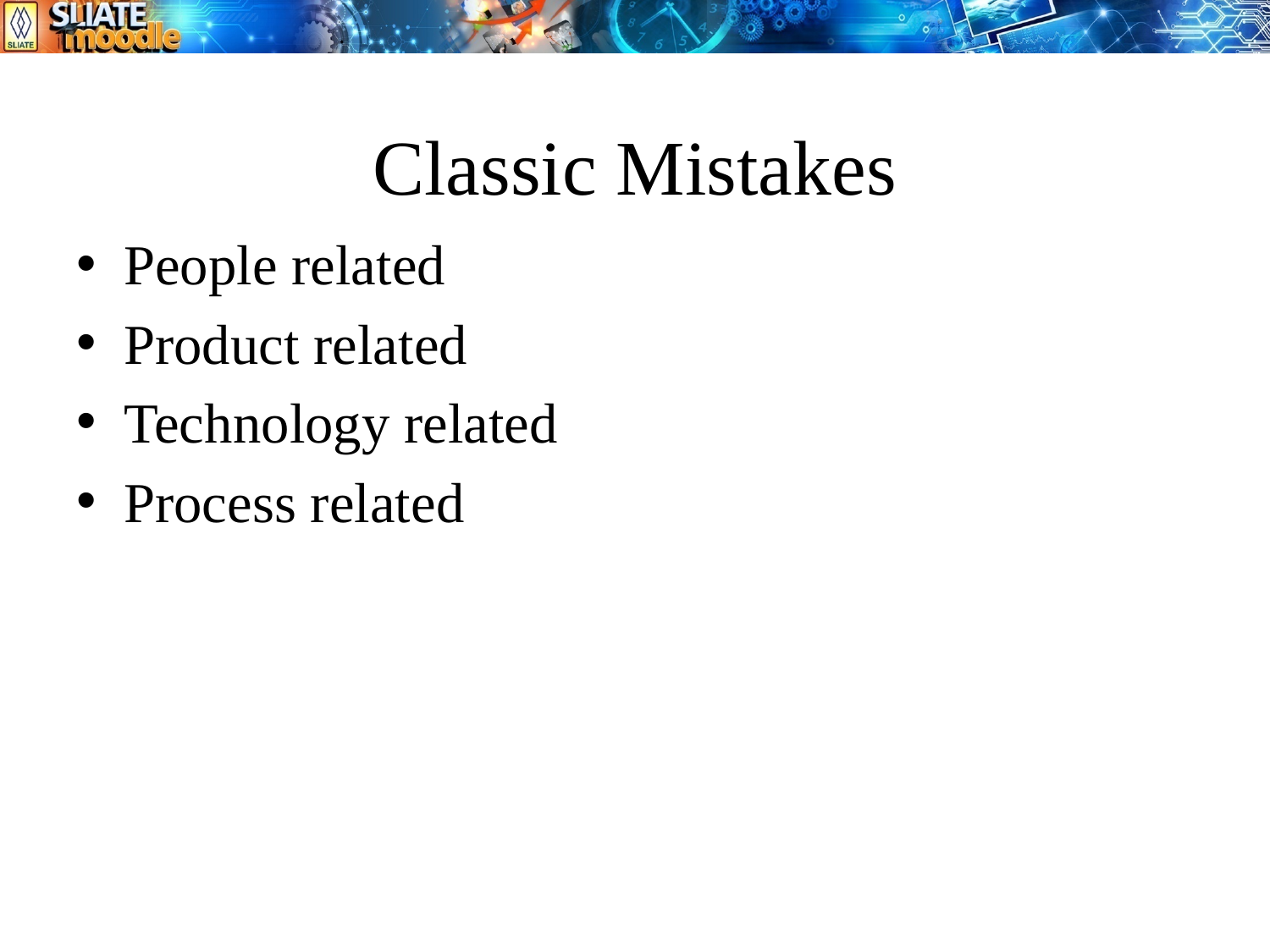

# Classic Mistakes
People related
Product related
Technology related
Process related